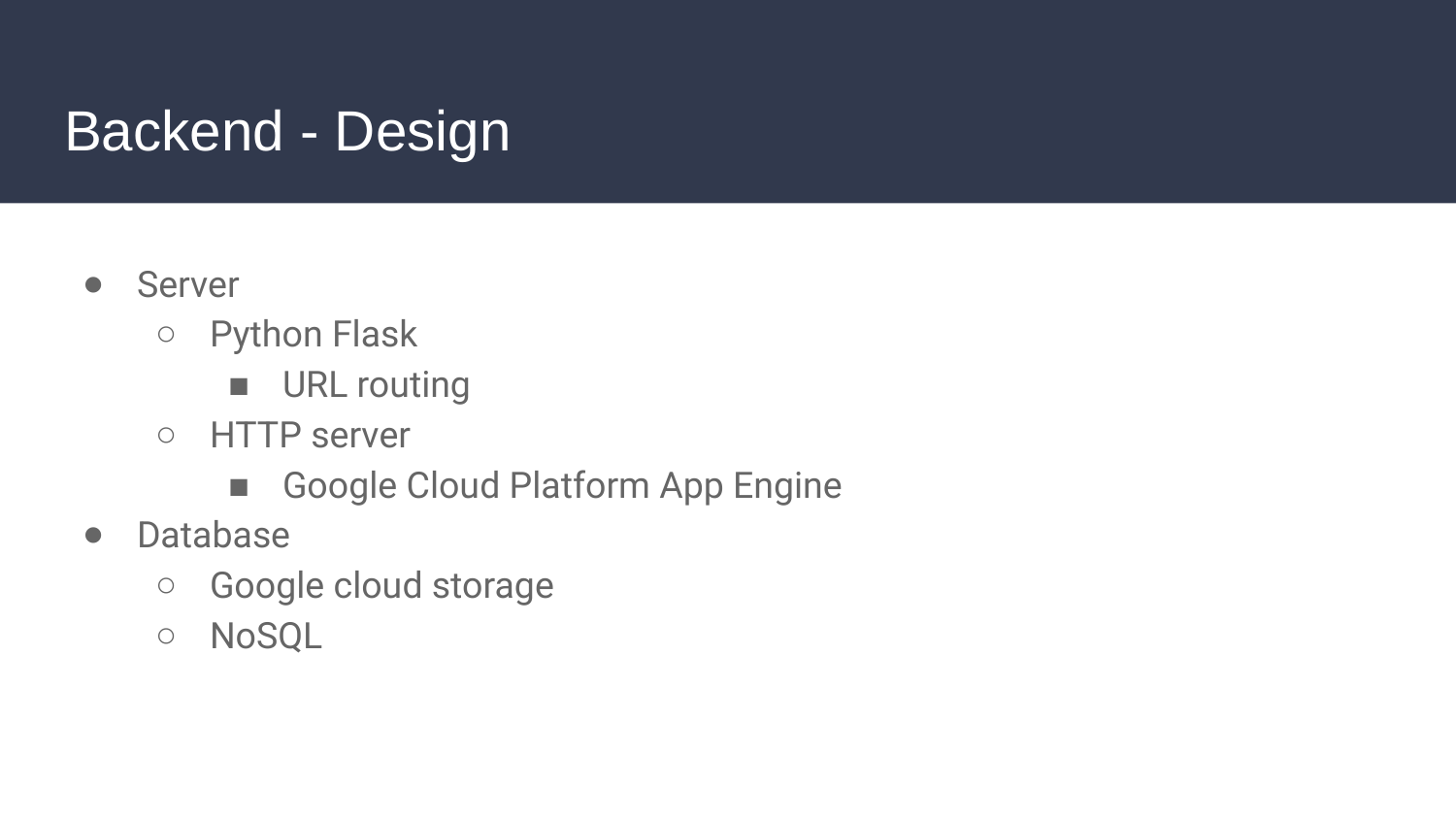

# Backend - Design
Server
Python Flask
URL routing
HTTP server
Google Cloud Platform App Engine
Database
Google cloud storage
NoSQL